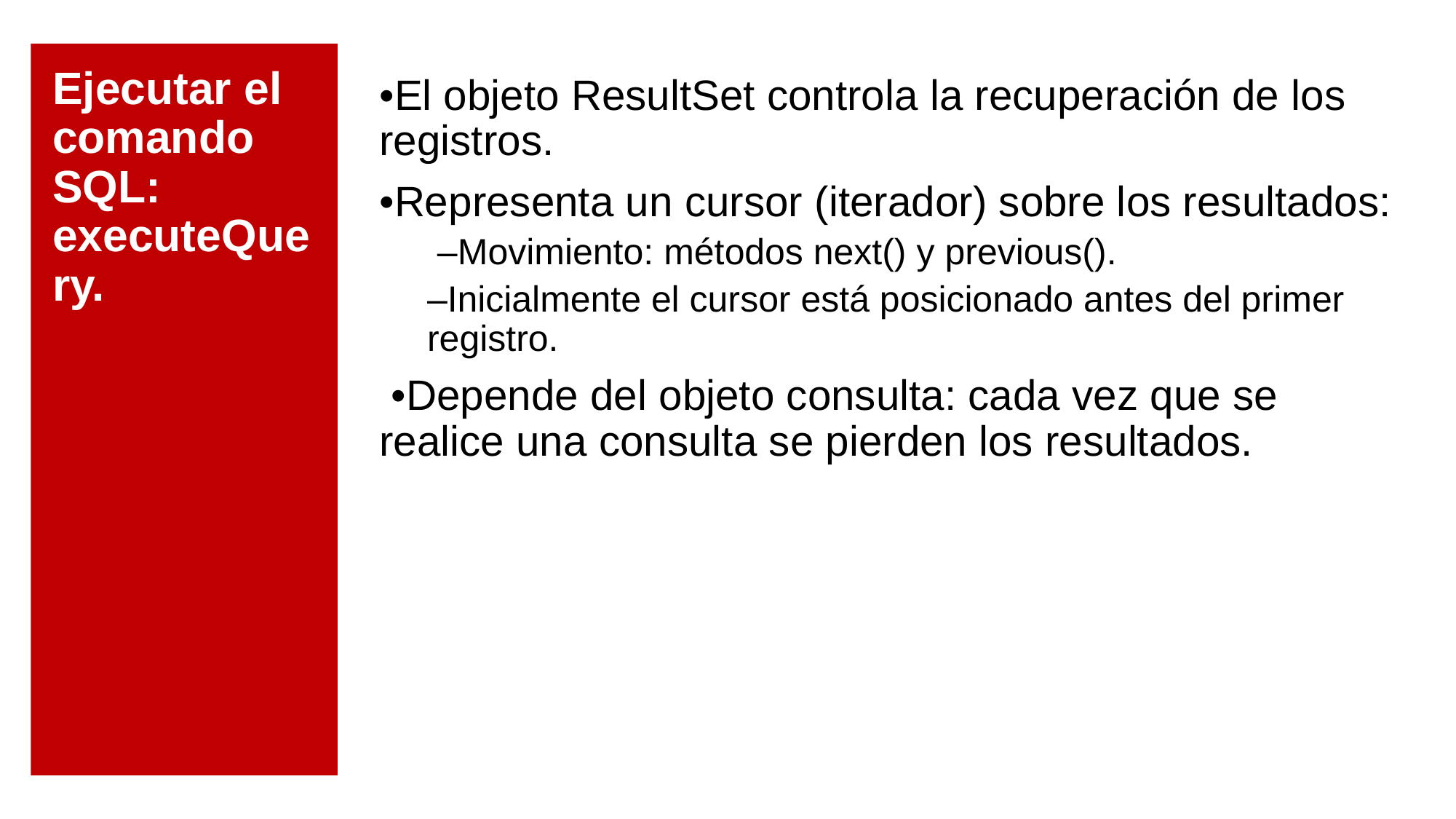

# Ejecutar el comando SQL: executeQuery.
•El objeto ResultSet controla la recuperación de los registros.
•Representa un cursor (iterador) sobre los resultados:
 –Movimiento: métodos next() y previous().
–Inicialmente el cursor está posicionado antes del primer registro.
 •Depende del objeto consulta: cada vez que se realice una consulta se pierden los resultados.